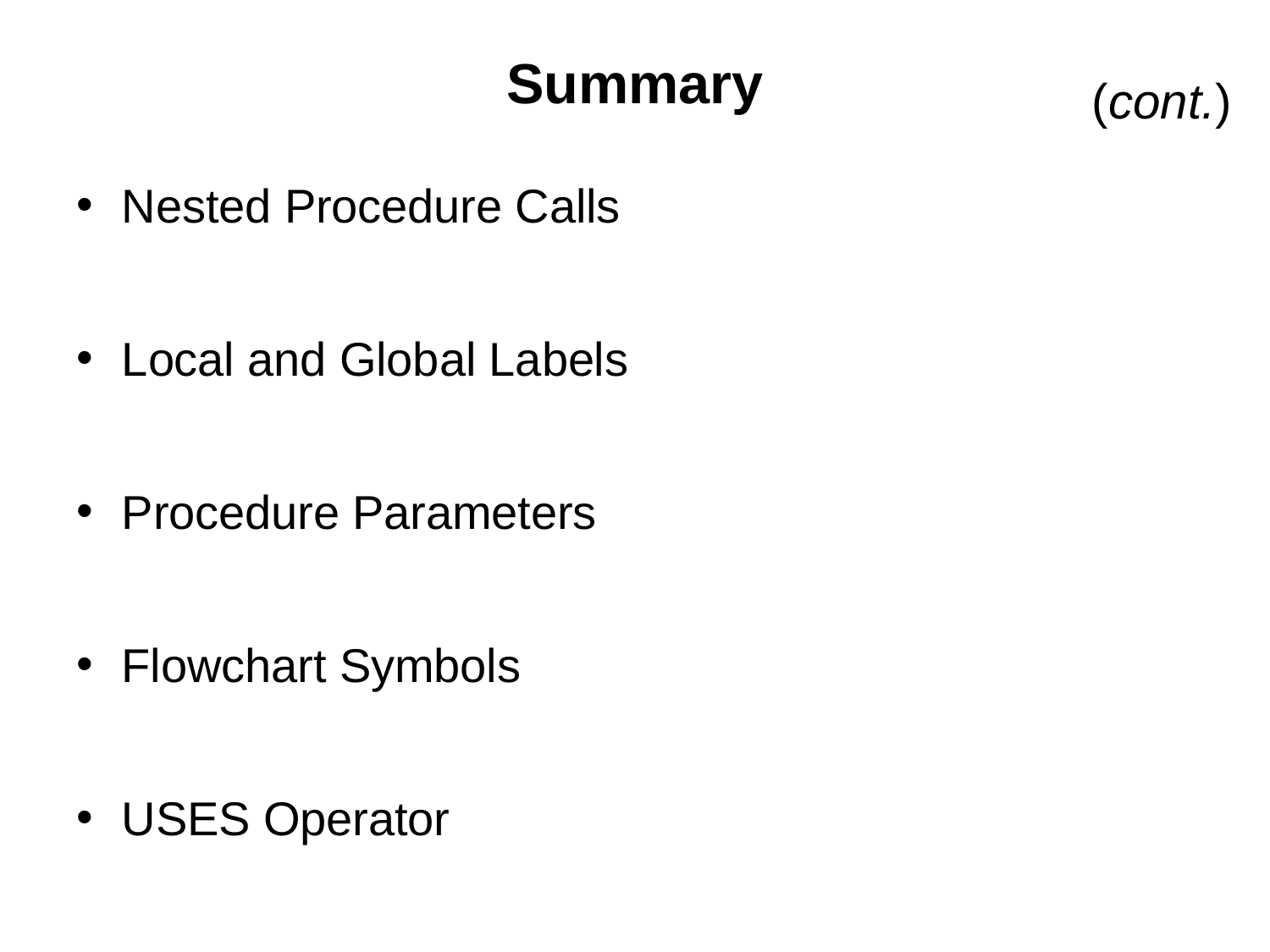

# Summary
(cont.)
Nested Procedure Calls

Local and Global Labels

Procedure Parameters

Flowchart Symbols

USES Operator